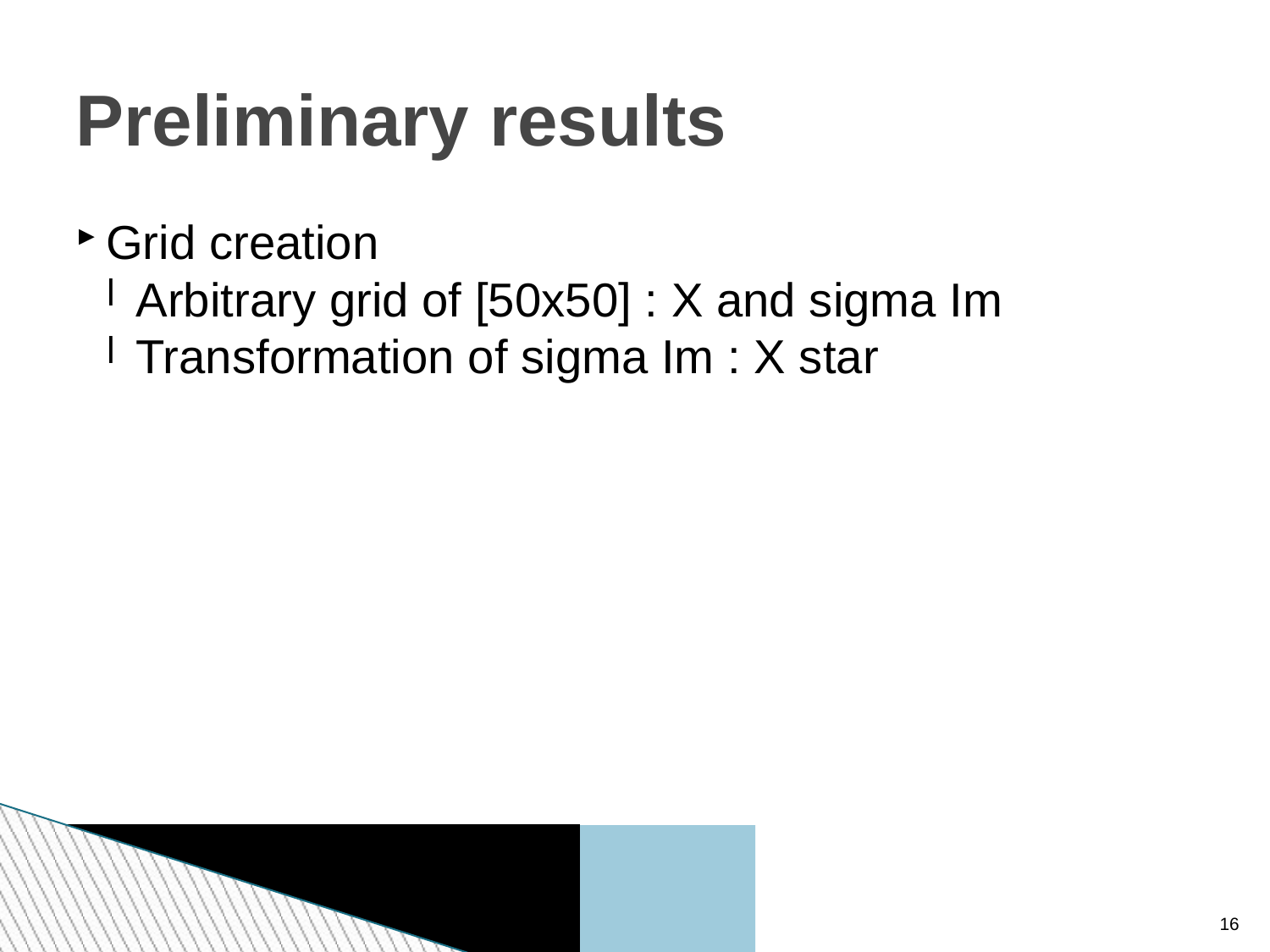

Preliminary results
Grid creation
Arbitrary grid of [50x50] : X and sigma Im
Transformation of sigma Im : X star

16